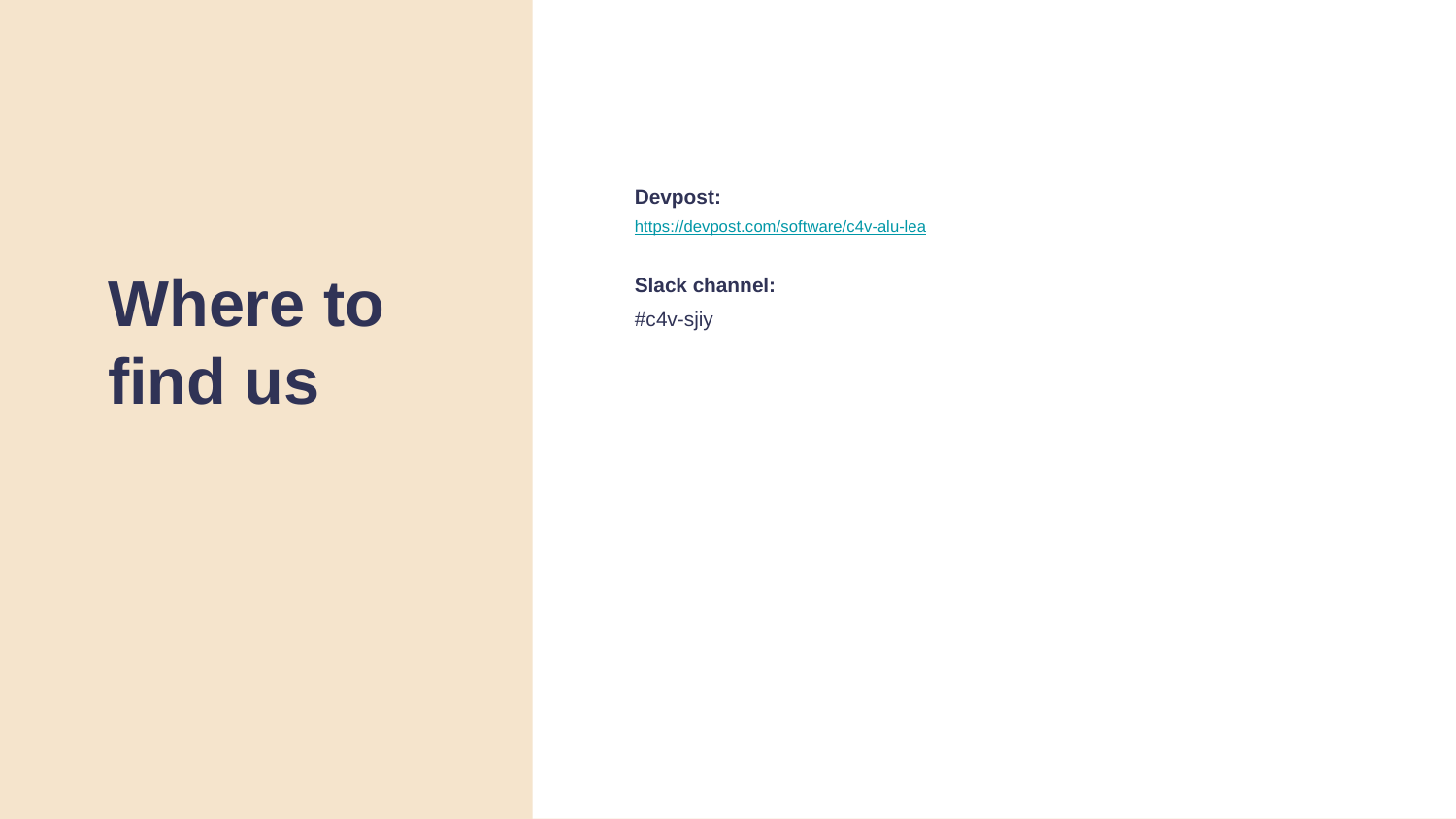

Devpost:
https://devpost.com/software/c4v-alu-lea

Slack channel:
#c4v-sjiy

Where to find us